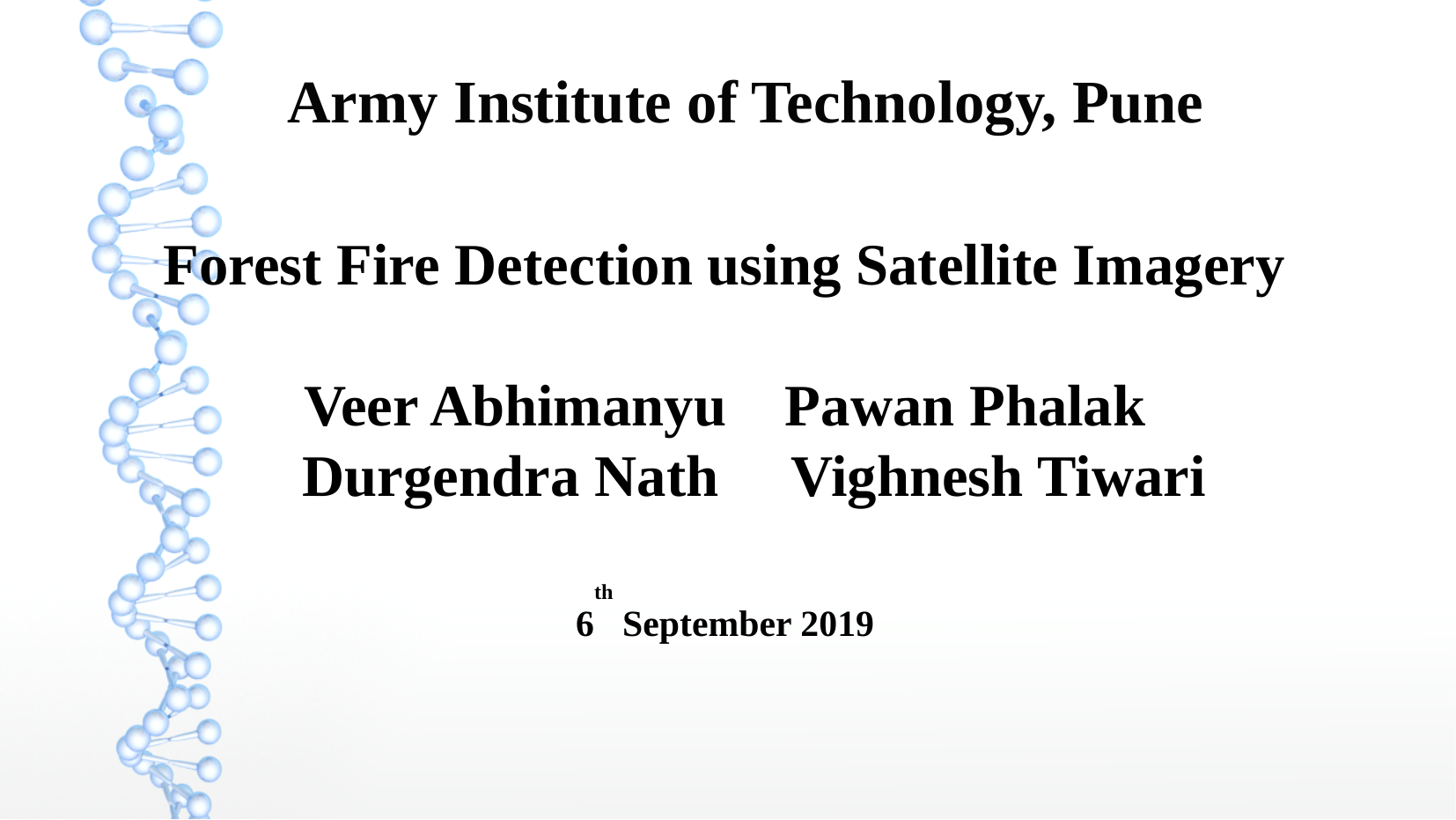

Army Institute of Technology, Pune
Forest Fire Detection using Satellite Imagery

Veer Abhimanyu    Pawan Phalak
    Durgendra Nath     Vighnesh Tiwari

6th September 2019